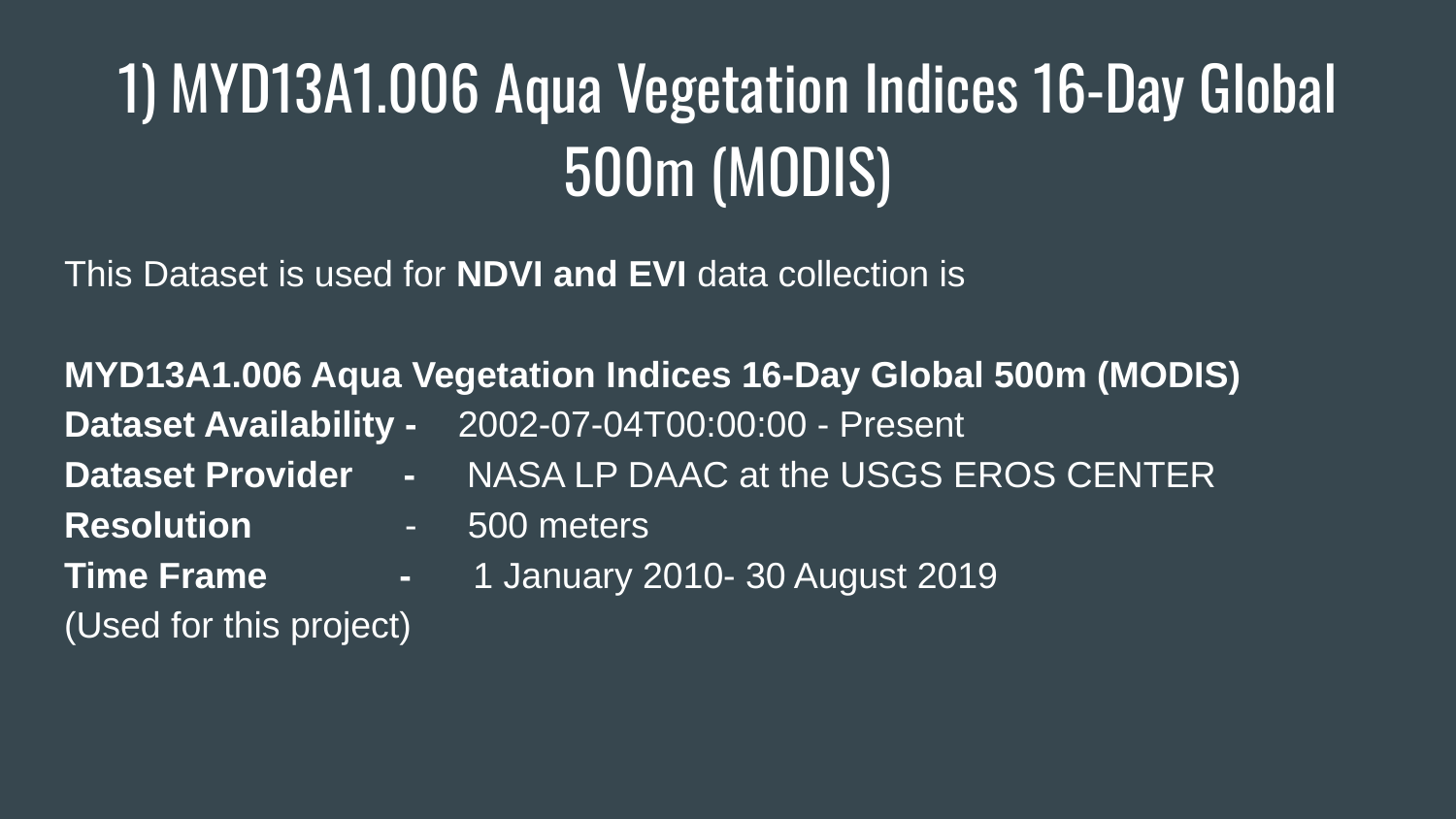

# 1) MYD13A1.006 Aqua Vegetation Indices 16-Day Global 500m (MODIS)

This Dataset is used for NDVI and EVI data collection is

MYD13A1.006 Aqua Vegetation Indices 16-Day Global 500m (MODIS)
Dataset Availability -    2002-07-04T00:00:00 - Present
Dataset Provider     -     NASA LP DAAC at the USGS EROS CENTER
Resolution               -     500 meters
Time Frame             -      1 January 2010- 30 August 2019
(Used for this project)